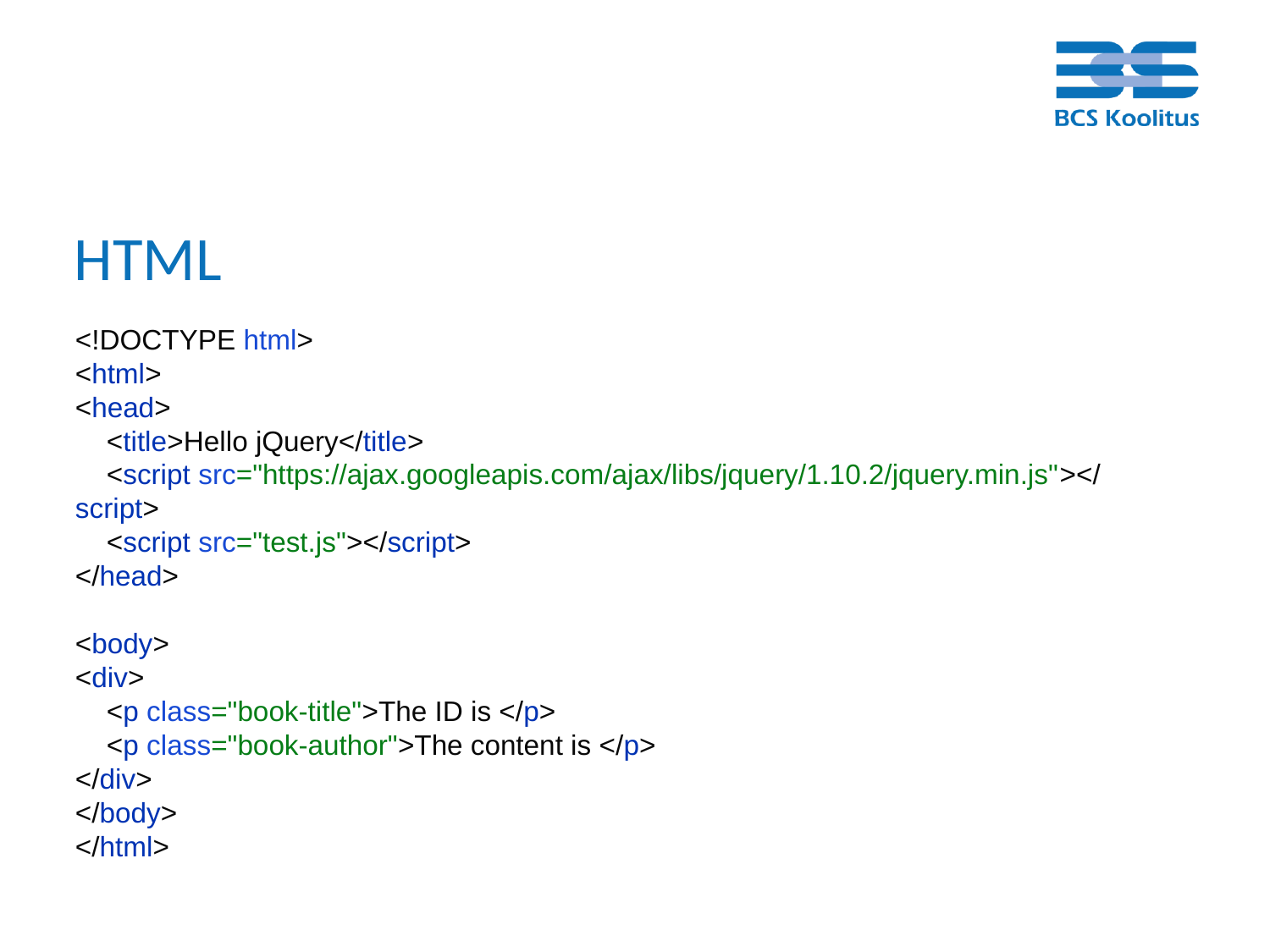

# HTML
<!DOCTYPE html>
<html>
<head>
    <title>Hello jQuery</title>
    <script src="https://ajax.googleapis.com/ajax/libs/jquery/1.10.2/jquery.min.js"></script>
    <script src="test.js"></script>
</head>
<body>
<div>
    <p class="book-title">The ID is </p>
    <p class="book-author">The content is </p>
</div>
</body>
</html>